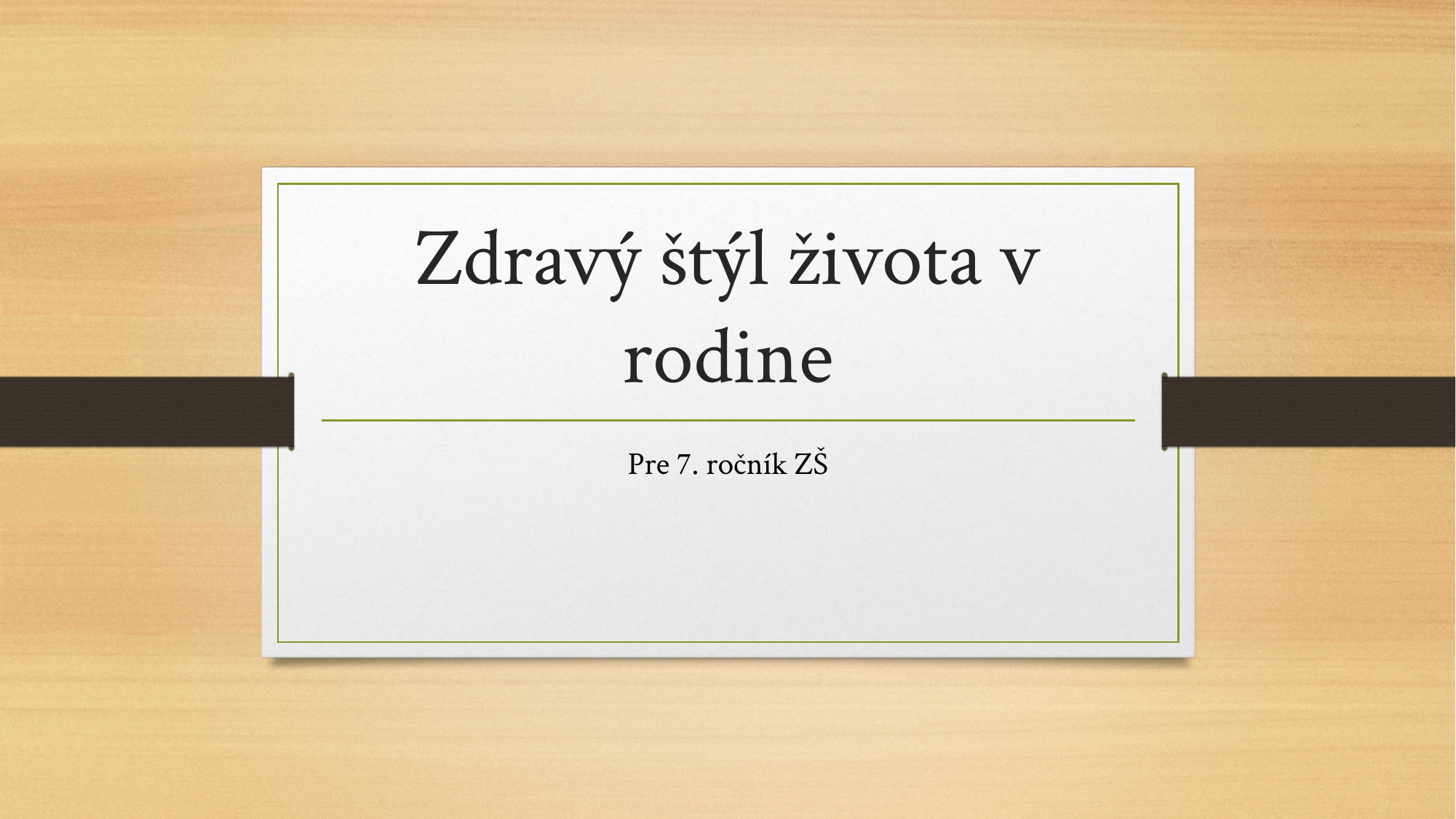

# Zdravý štýl života v rodine
Pre 7. ročník ZŠ